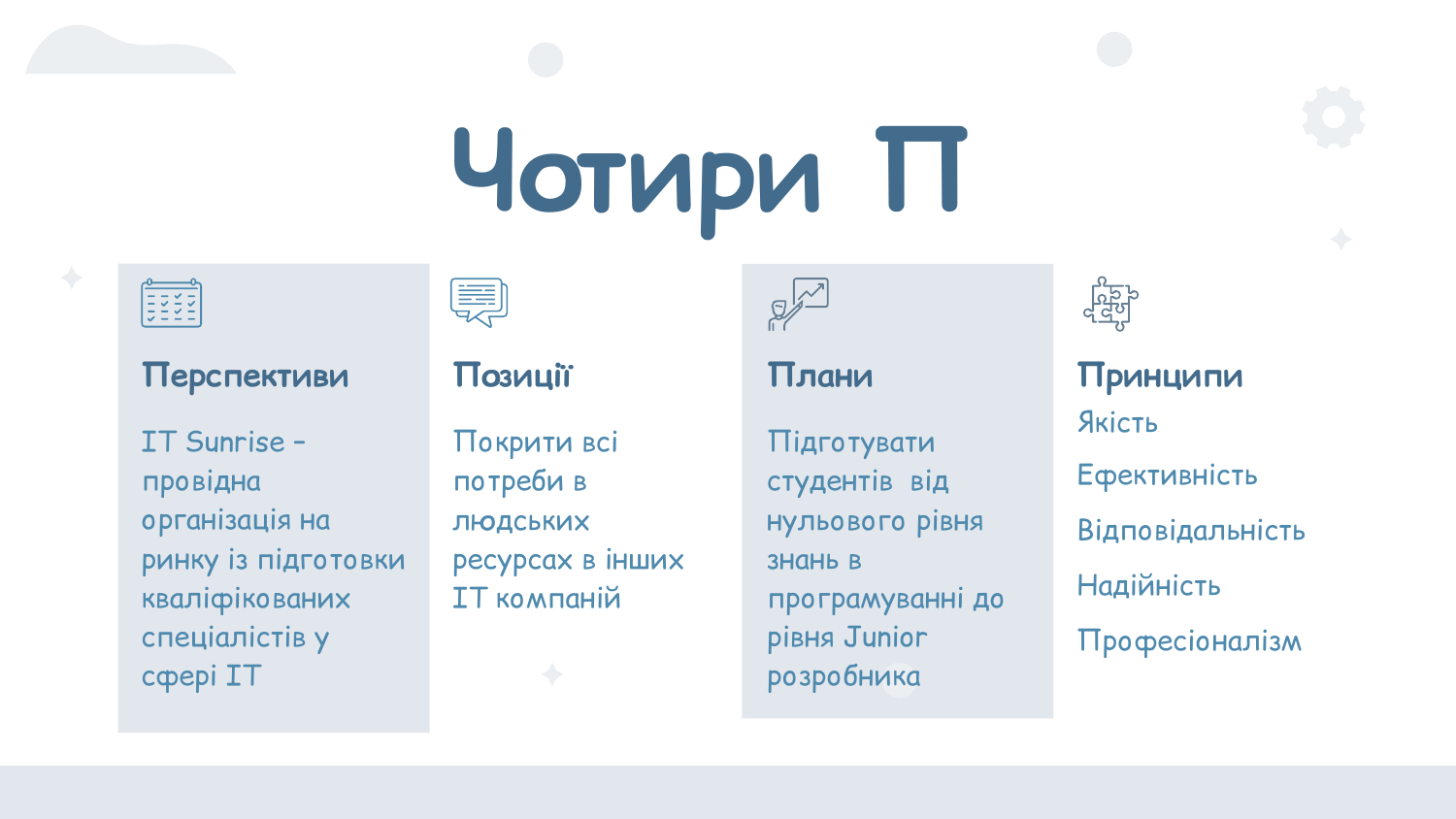

# Чотири П

Перспективи
Позиції
Плани

Принципи
IT Sunrise –провідна організація на ринку із підготовки кваліфікованих спеціалістів у сфері IT
Якість
Ефективність
Відповідальність
Надійність
Професіоналізм
Покрити всі потреби в людських ресурсах в інших IT компаній
Підготувати студентів  від нульового рівня знань в програмуванні до рівня Junior розробника